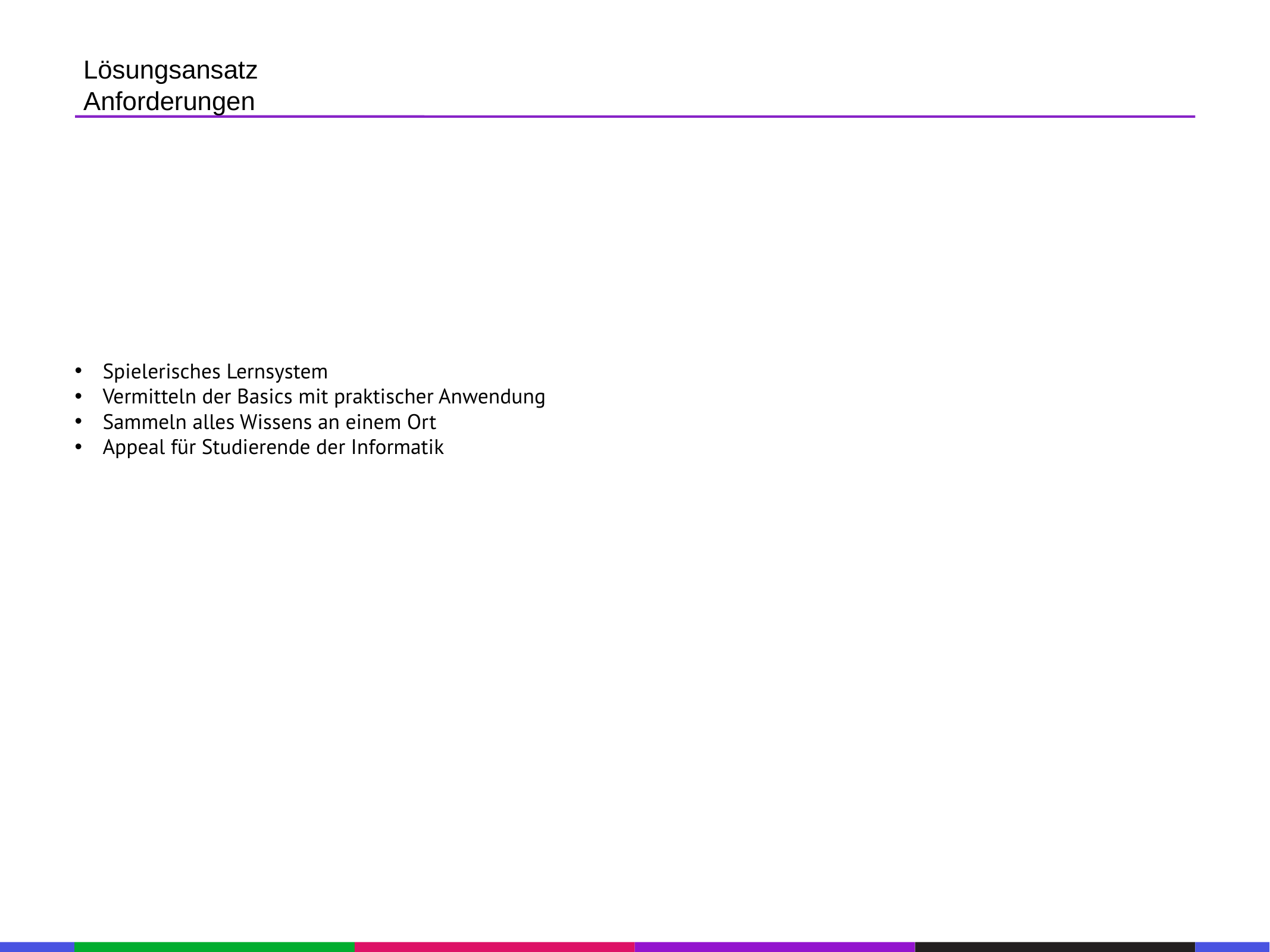

67
Lösungsansatz
Anforderungen
53

21
53
21
53
21
53
Spielerisches Lernsystem
Vermitteln der Basics mit praktischer Anwendung
Sammeln alles Wissens an einem Ort
Appeal für Studierende der Informatik

21
53
21
53
21
53
21
53
21
53

133
21
133
21
133
21
133
21
133
21
133